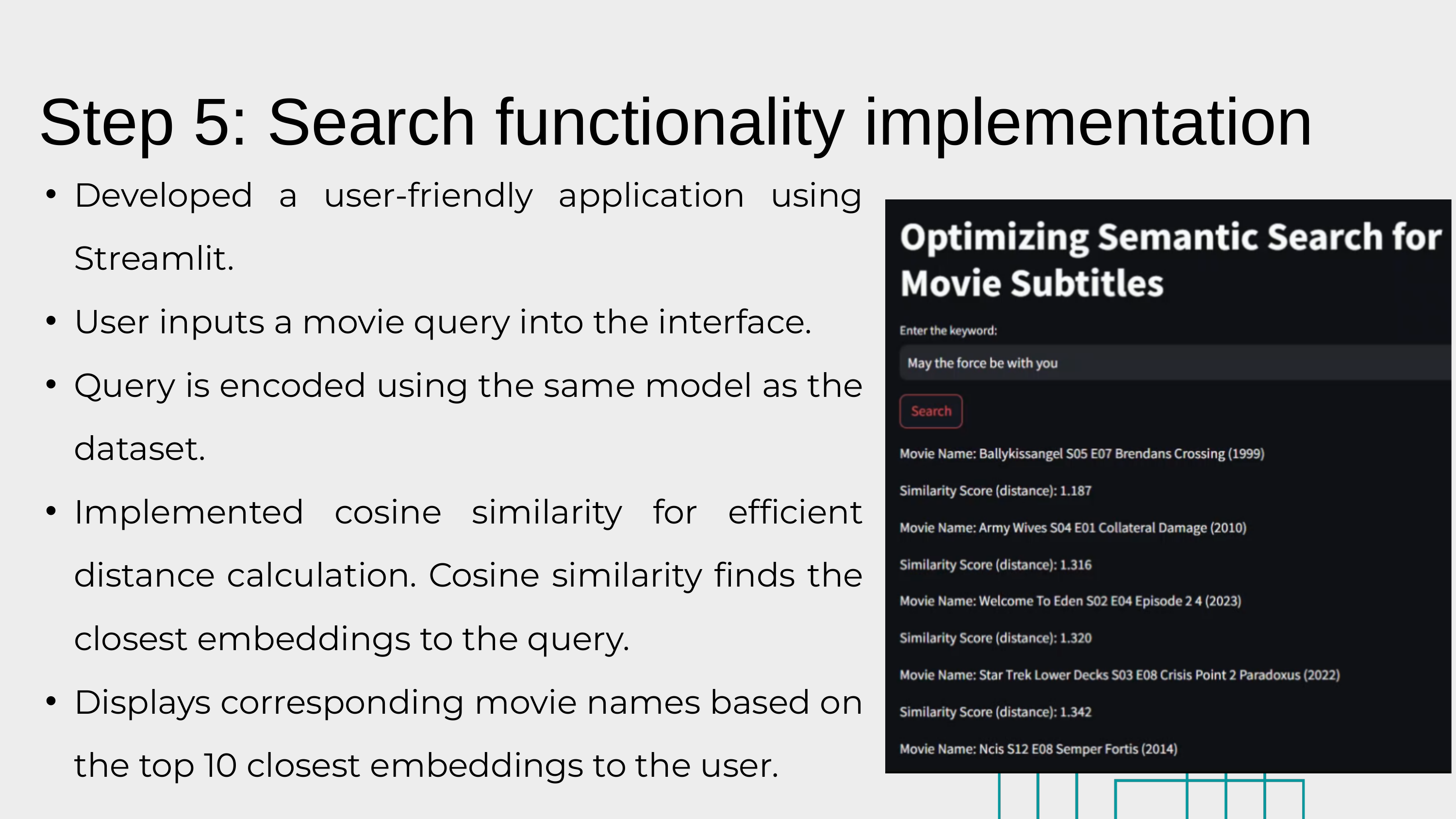

Step 5: Search functionality implementation
Developed a user-friendly application using Streamlit.
User inputs a movie query into the interface.
Query is encoded using the same model as the dataset.
Implemented cosine similarity for efficient distance calculation. Cosine similarity finds the closest embeddings to the query.
Displays corresponding movie names based on the top 10 closest embeddings to the user.